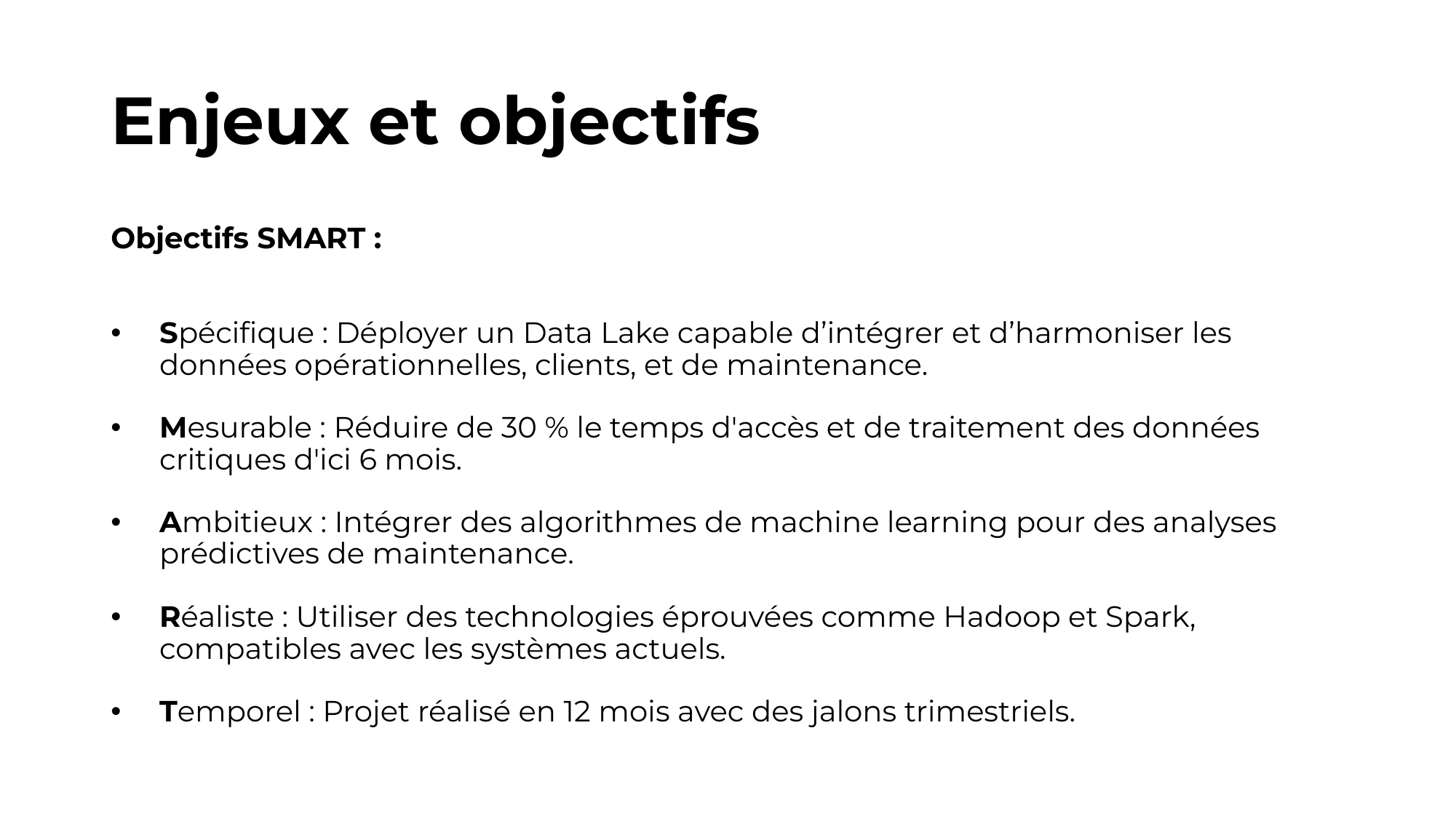

# Enjeux et objectifs
Objectifs SMART :

Spécifique : Déployer un Data Lake capable d’intégrer et d’harmoniser les données opérationnelles, clients, et de maintenance.

Mesurable : Réduire de 30 % le temps d'accès et de traitement des données critiques d'ici 6 mois.

Ambitieux : Intégrer des algorithmes de machine learning pour des analyses prédictives de maintenance.

Réaliste : Utiliser des technologies éprouvées comme Hadoop et Spark, compatibles avec les systèmes actuels.

Temporel : Projet réalisé en 12 mois avec des jalons trimestriels.